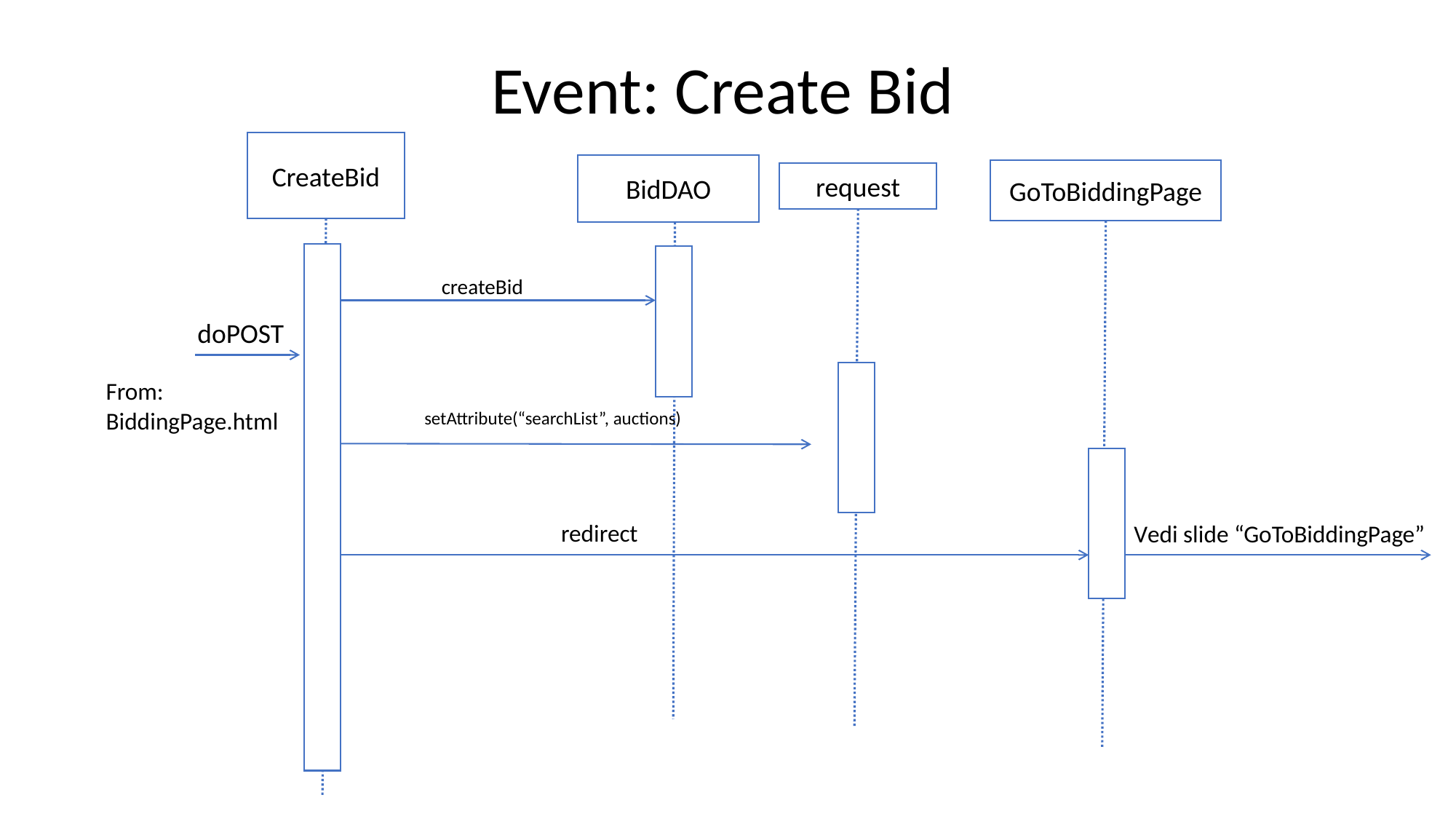

# Event: Create Bid
CreateBid
BidDAO
GoToBiddingPage
request

createBid
doPOST

From: BiddingPage.html
setAttribute(“searchList”, auctions)

redirect
Vedi slide “GoToBiddingPage”